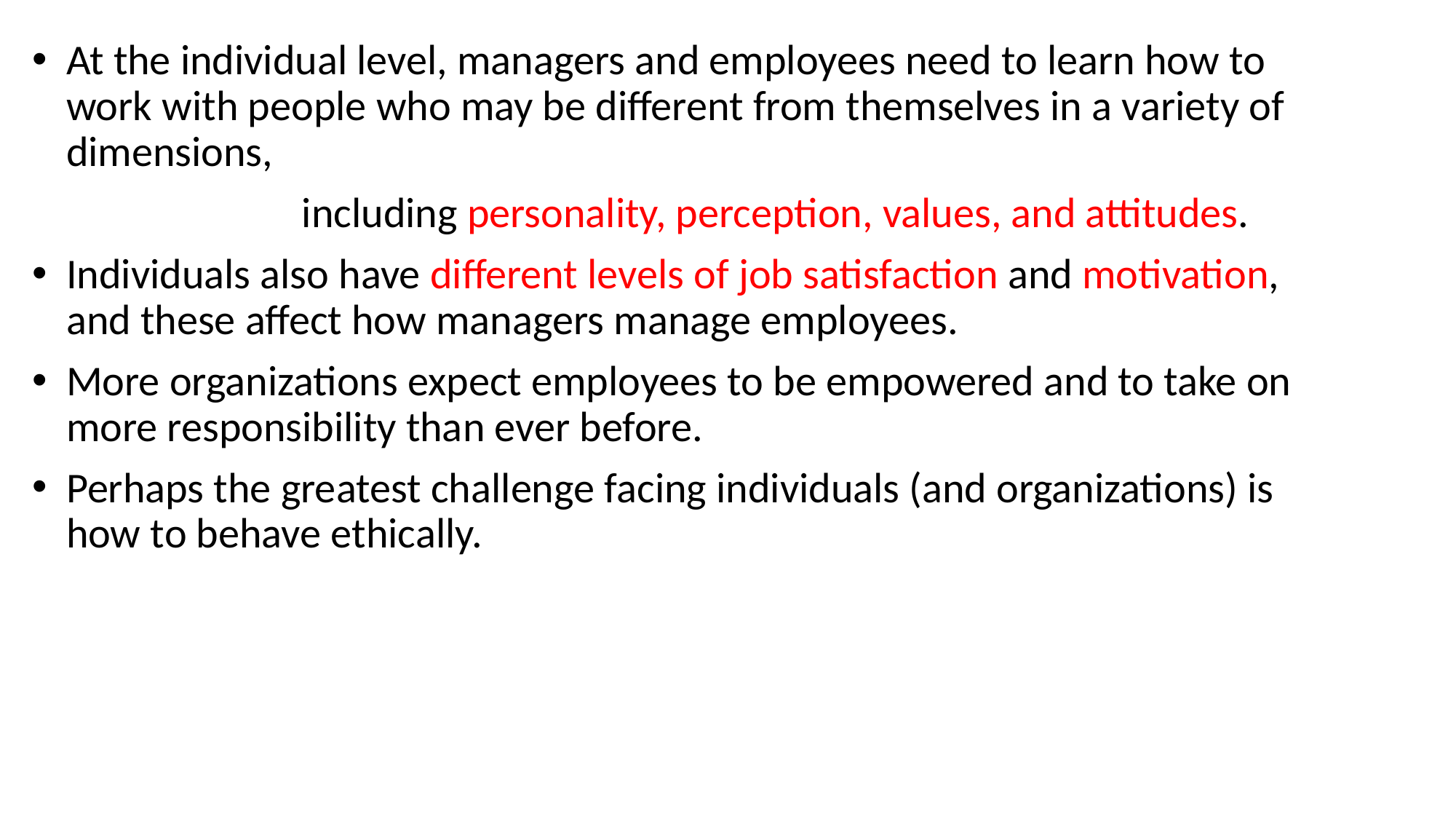

At the individual level, managers and employees need to learn how to work with people who may be different from themselves in a variety of dimensions,
                            including personality, perception, values, and attitudes.
Individuals also have different levels of job satisfaction and motivation, and these affect how managers manage employees.
More organizations expect employees to be empowered and to take on more responsibility than ever before.
Perhaps the greatest challenge facing individuals (and organizations) is how to behave ethically.